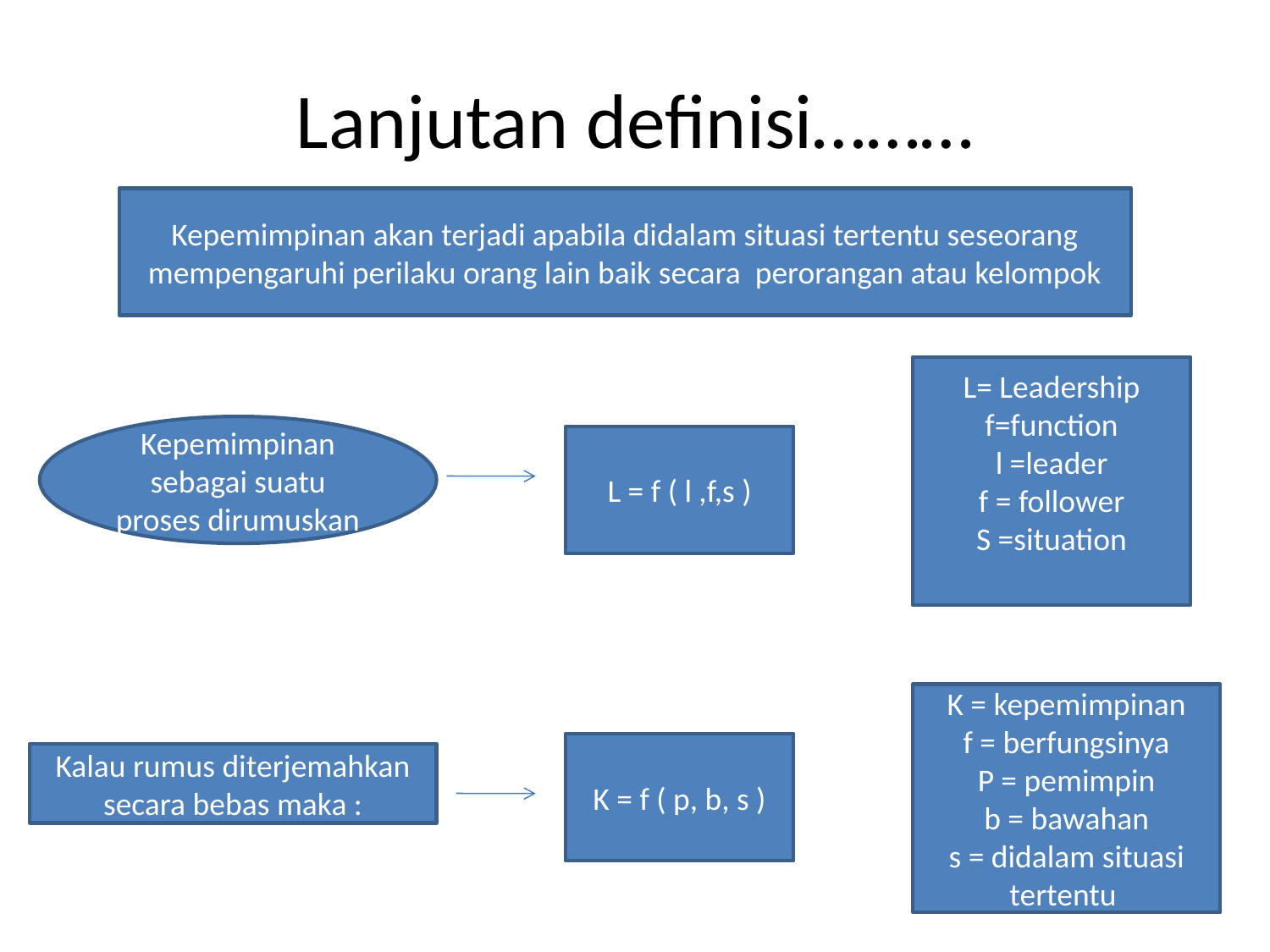

# Lanjutan definisi………
Kepemimpinan akan terjadi apabila didalam situasi tertentu seseorang mempengaruhi perilaku orang lain baik secara  perorangan atau kelompok
L= Leadership
f=function
l =leader
f = follower
S =situation

Kepemimpinan sebagai suatu proses dirumuskan
L = f ( l ,f,s )
K = kepemimpinan
f = berfungsinya
P = pemimpin
b = bawahan
s = didalam situasi tertentu
K = f ( p, b, s )
Kalau rumus diterjemahkan secara bebas maka :